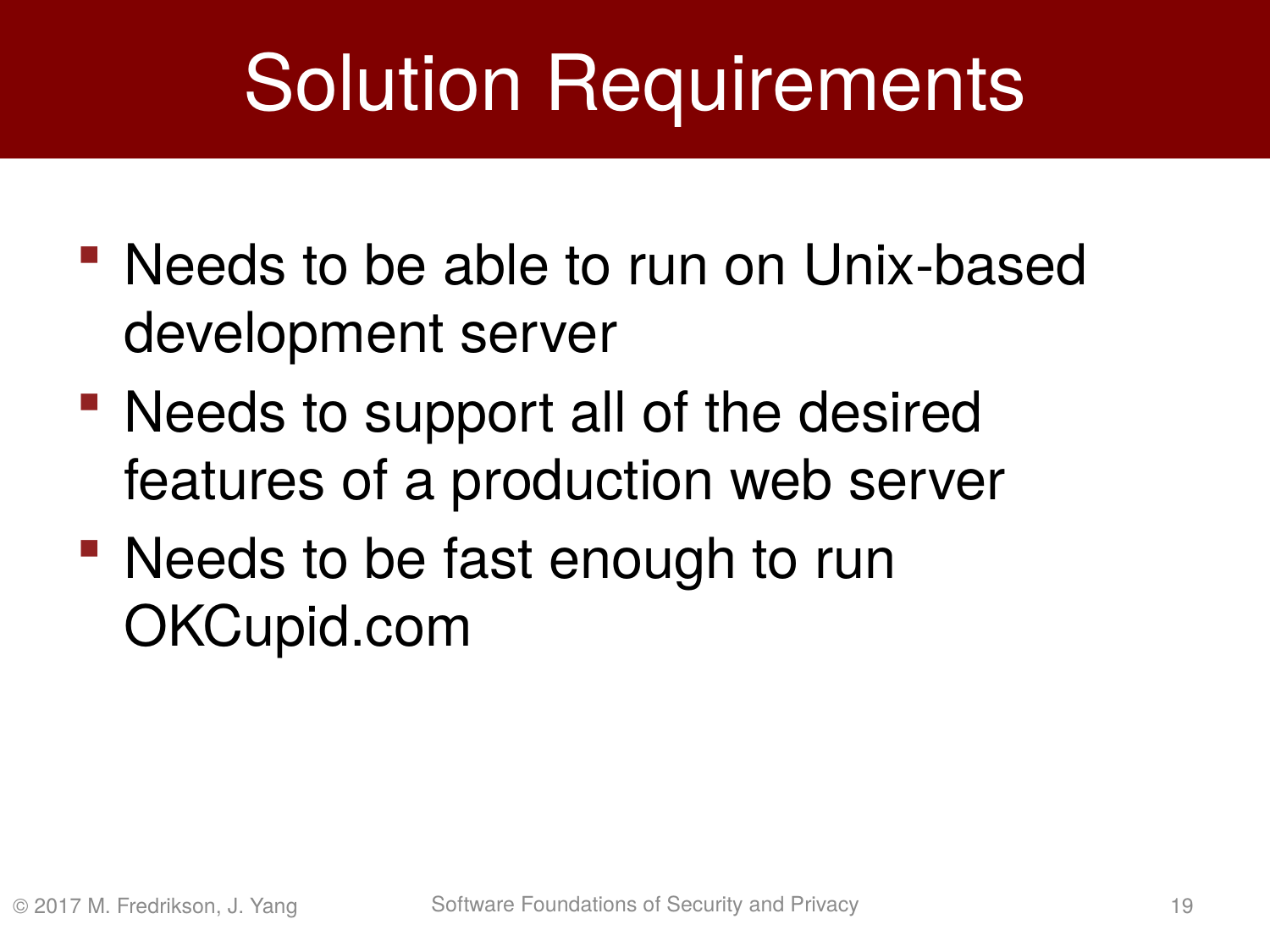

# Solution Requirements
Needs to be able to run on Unix-based development server
Needs to support all of the desired features of a production web server
Needs to be fast enough to run OKCupid.com

© 2017 M. Fredrikson, J. Yang
19